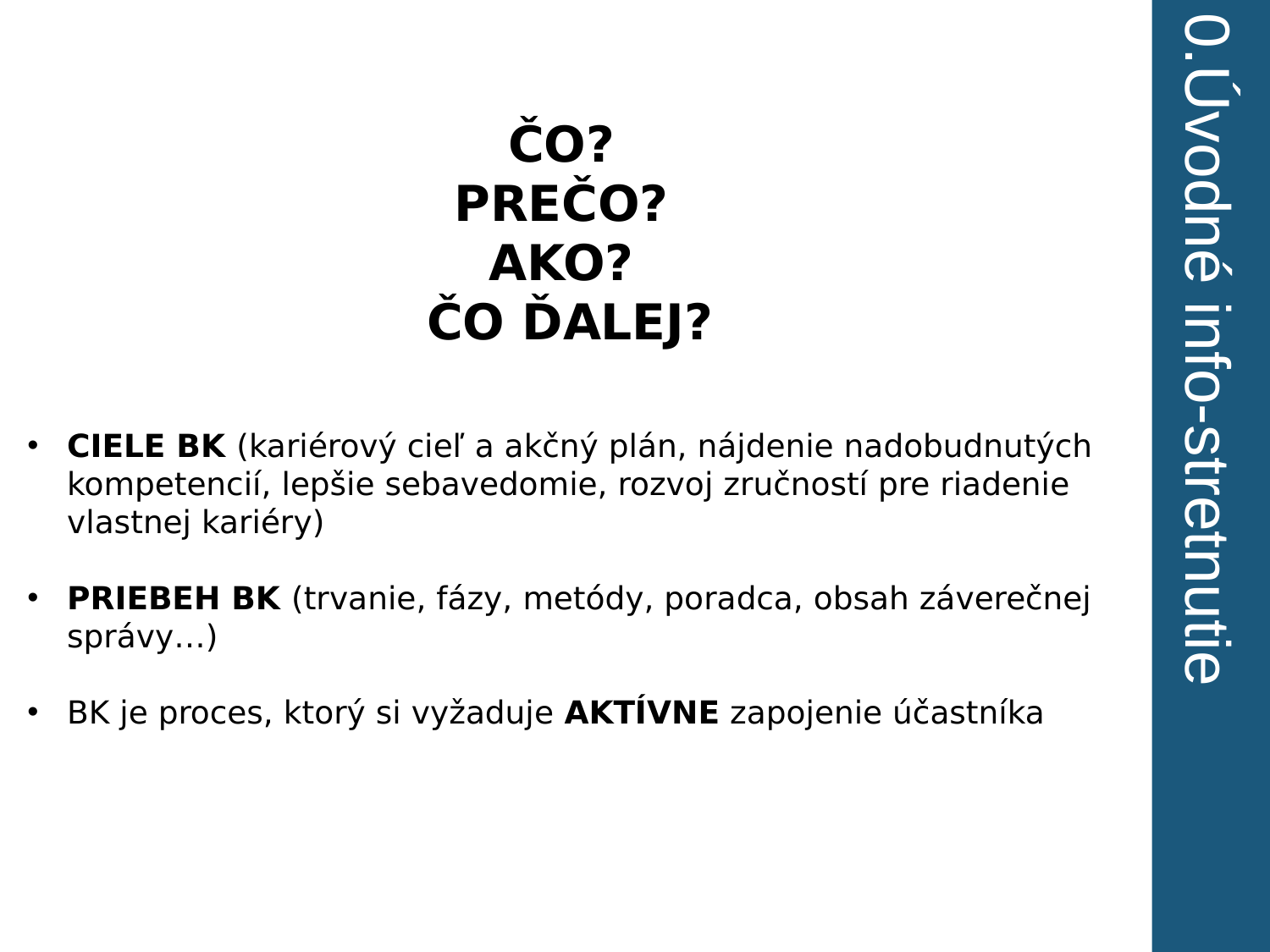

ČO?
PREČO?
AKO?
ČO ĎALEJ?

CIELE BK (kariérový cieľ a akčný plán, nájdenie nadobudnutých kompetencií, lepšie sebavedomie, rozvoj zručností pre riadenie vlastnej kariéry)

PRIEBEH BK (trvanie, fázy, metódy, poradca, obsah záverečnej správy…)

BK je proces, ktorý si vyžaduje AKTÍVNE zapojenie účastníka

0.Úvodné info-stretnutie